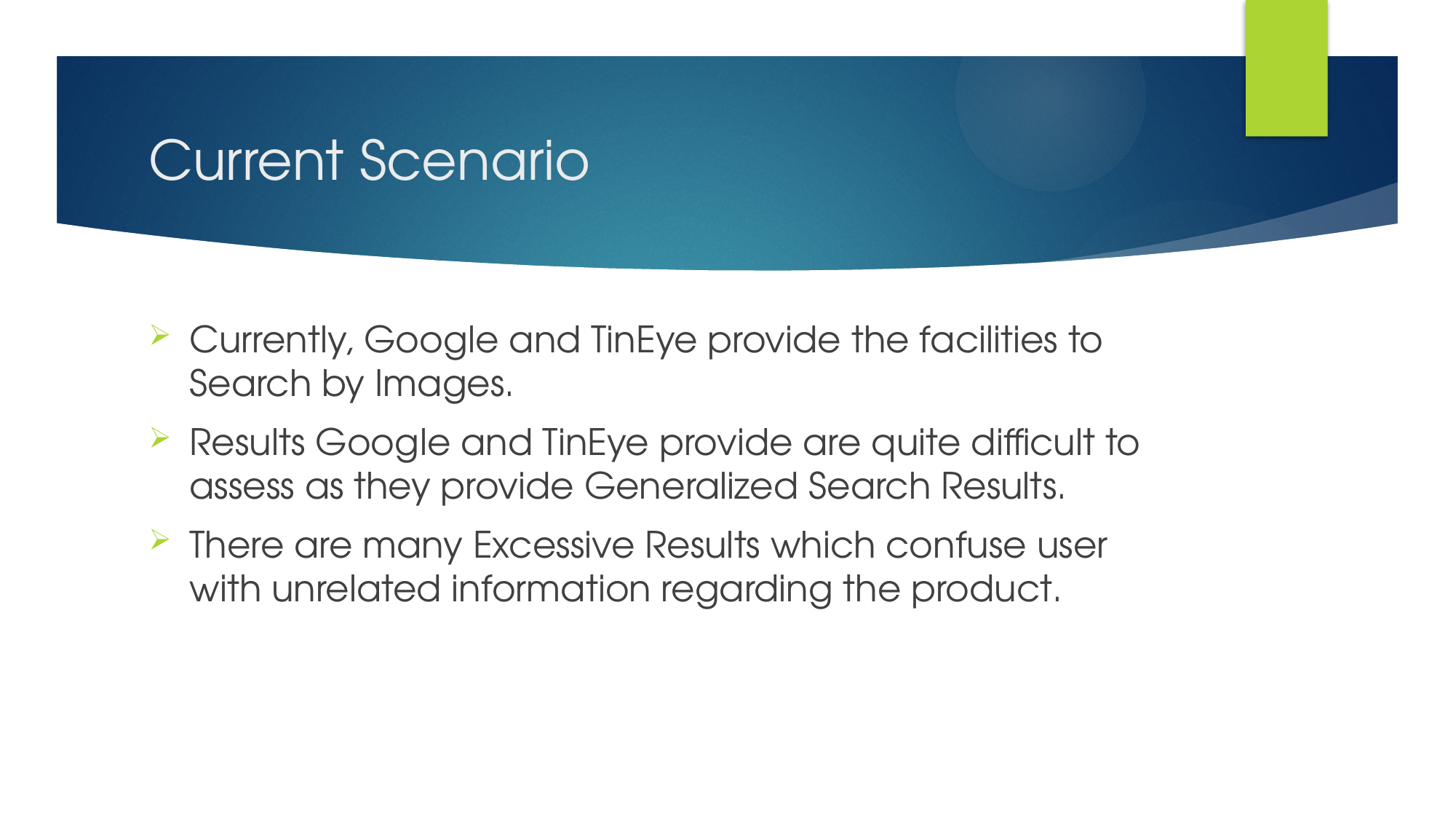

# Current Scenario
Currently, Google and TinEye provide the facilities to Search by Images.
Results Google and TinEye provide are quite difficult to assess as they provide Generalized Search Results.
There are many Excessive Results which confuse user with unrelated information regarding the product.